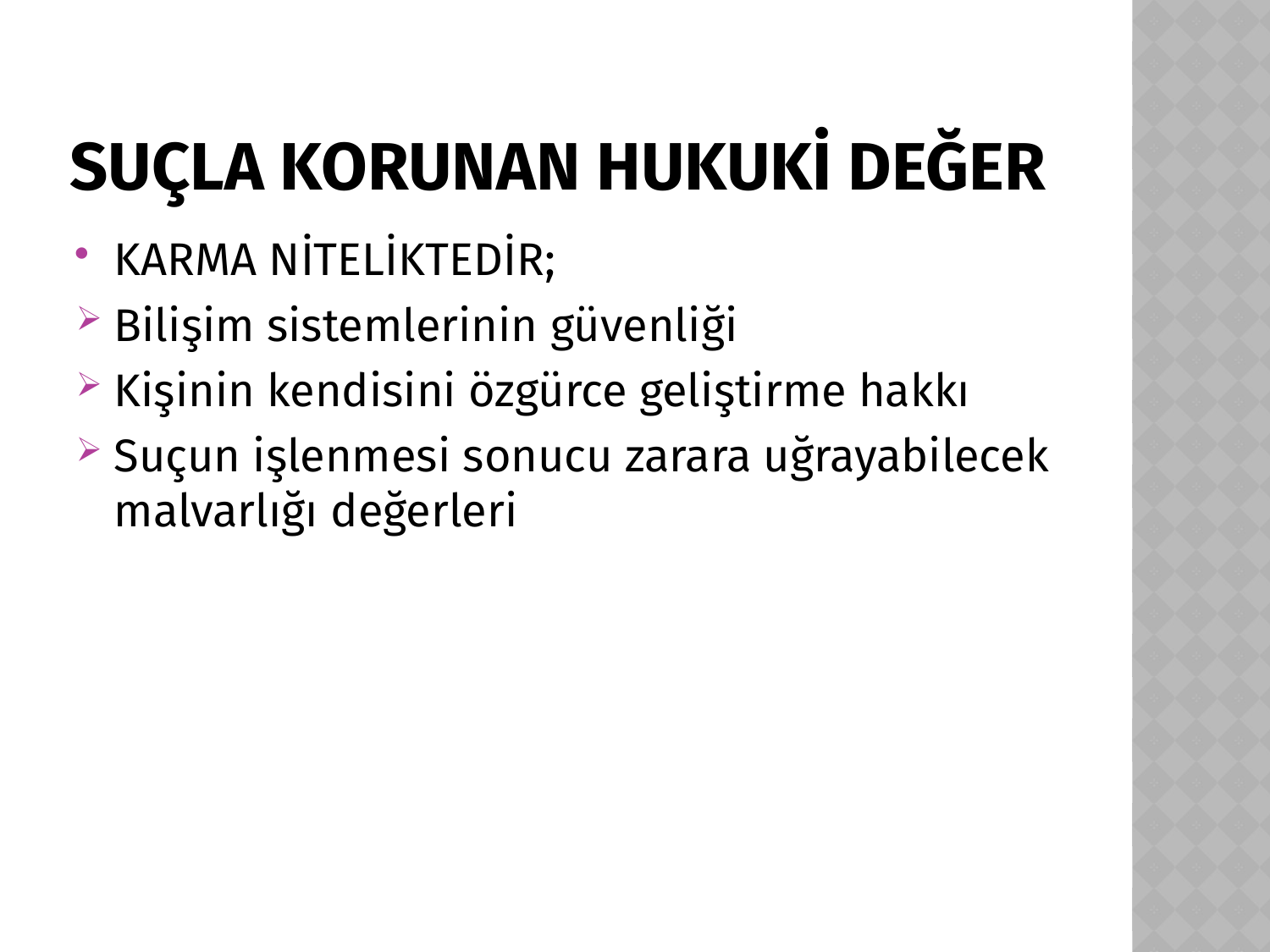

# SUÇLA KORUNAN HUKUKİ DEĞER
KARMA NİTELİKTEDİR;
Bilişim sistemlerinin güvenliği
Kişinin kendisini özgürce geliştirme hakkı
Suçun işlenmesi sonucu zarara uğrayabilecek malvarlığı değerleri